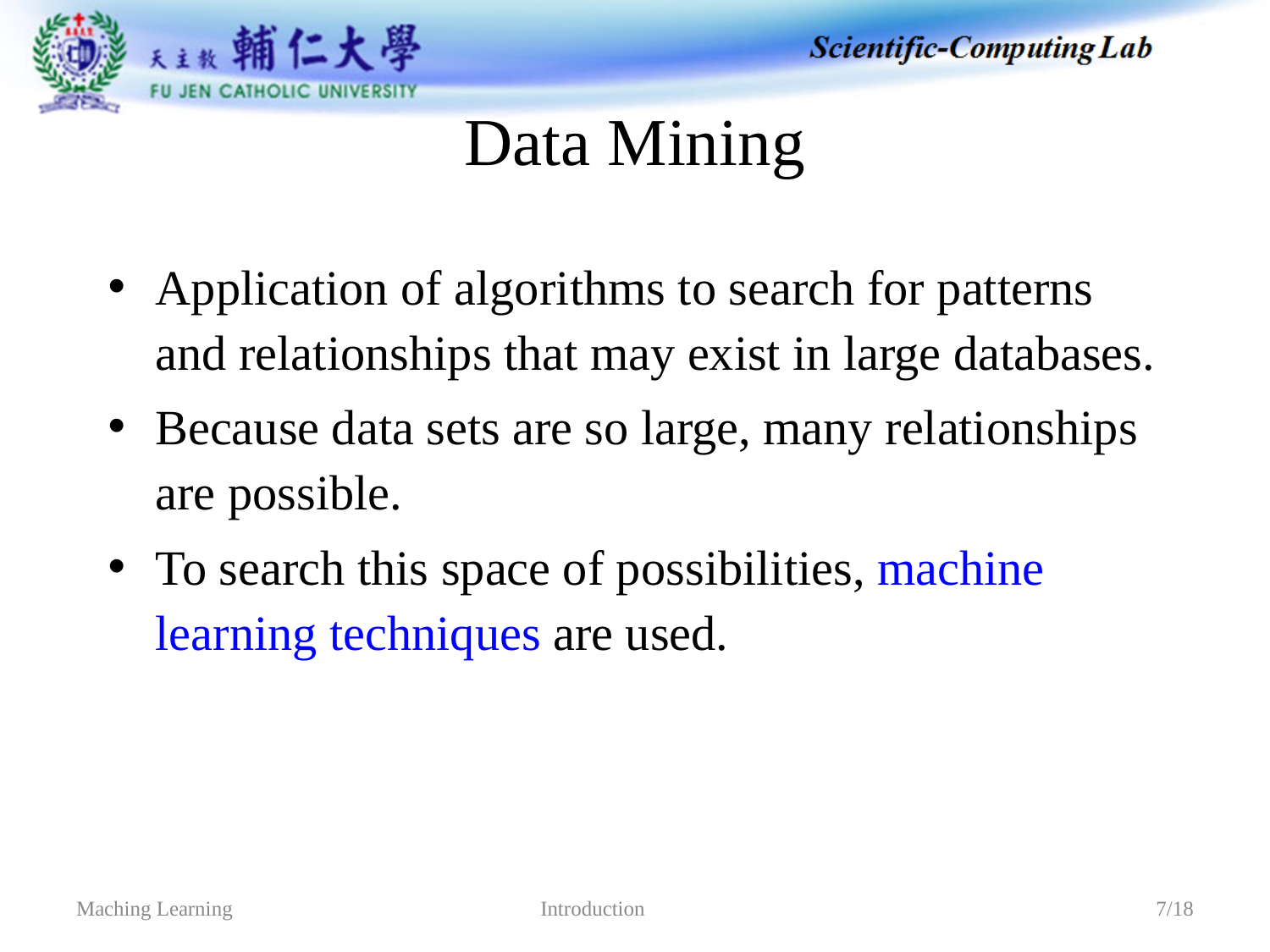

# Data Mining
Application of algorithms to search for patterns and relationships that may exist in large databases.
Because data sets are so large, many relationships are possible.
To search this space of possibilities, machine learning techniques are used.

Introduction
Maching Learning
7/18